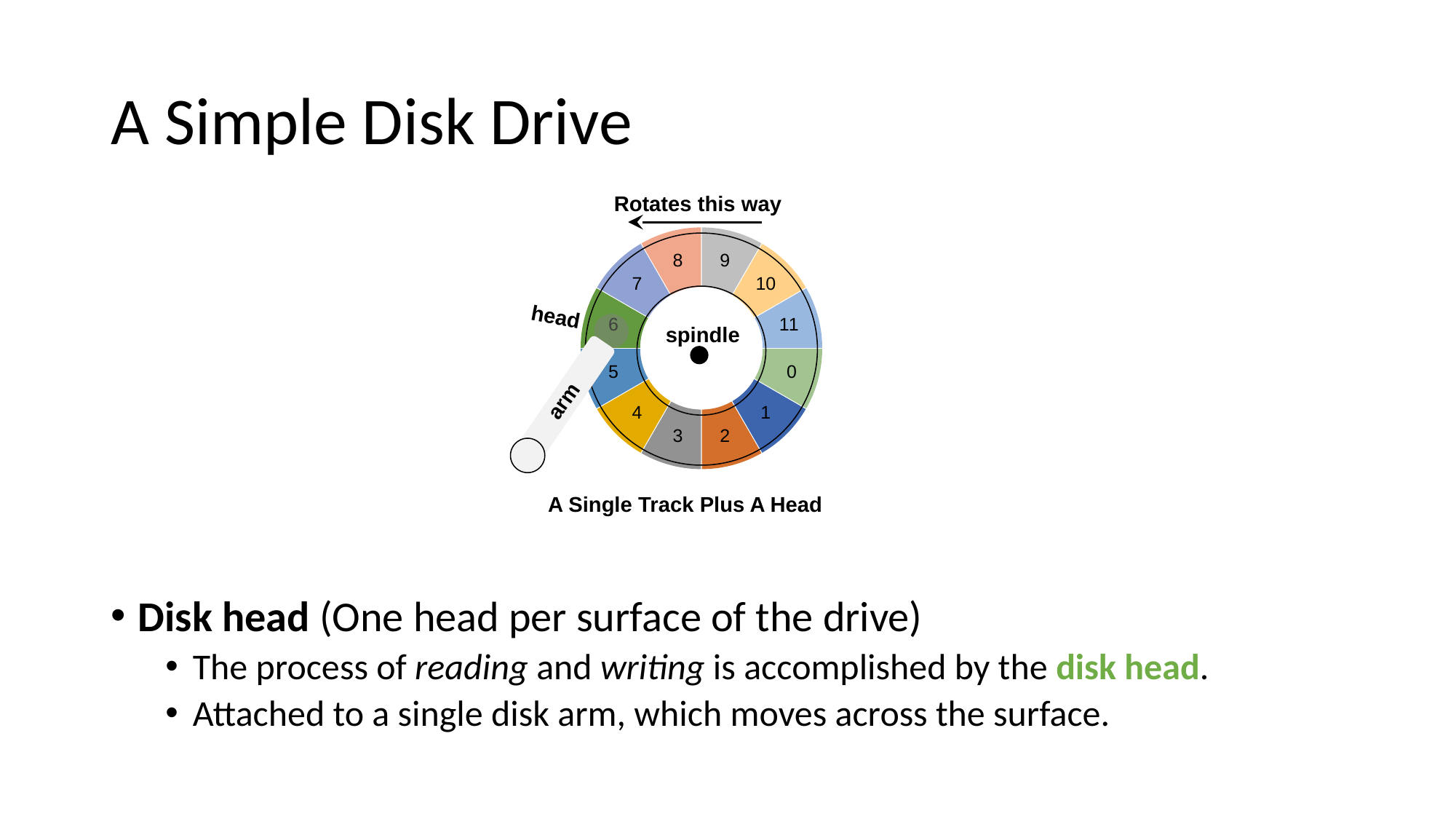

# A Simple Disk Drive
Rotates this way

### Chart

| Category |  |
|---|---|

Disk head (One head per surface of the drive)
The process of reading and writing is accomplished by the disk head.
Attached to a single disk arm, which moves across the surface.

head

spindle

arm

A Single Track Plus A Head